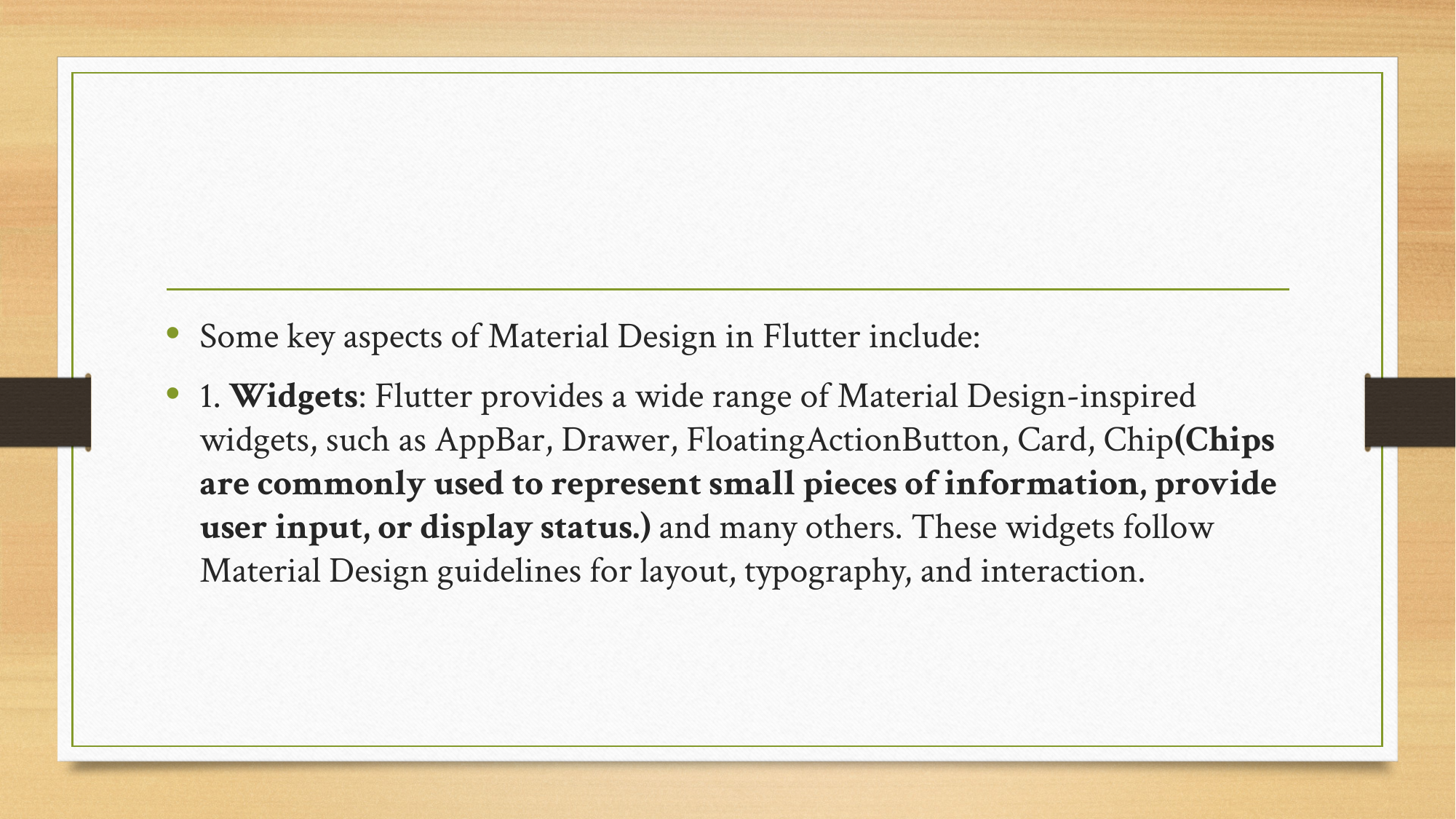

#
Some key aspects of Material Design in Flutter include:
1. Widgets: Flutter provides a wide range of Material Design-inspired widgets, such as AppBar, Drawer, FloatingActionButton, Card, Chip(Chips are commonly used to represent small pieces of information, provide user input, or display status.) and many others. These widgets follow Material Design guidelines for layout, typography, and interaction.